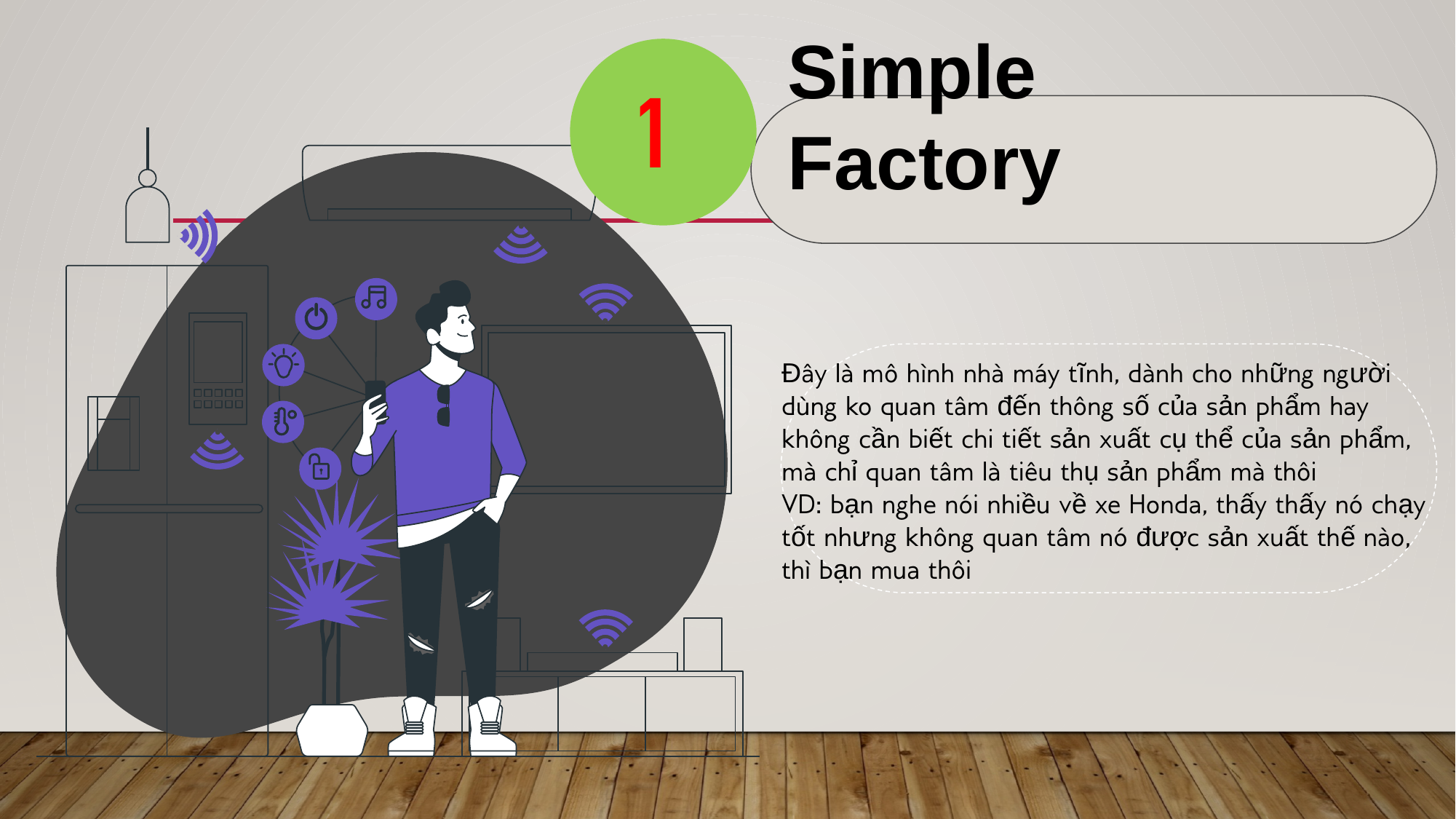

1

Simple Factory

Đây là mô hình nhà máy tĩnh, dành cho những người dùng ko quan tâm đến thông số của sản phẩm hay không cần biết chi tiết sản xuất cụ thể của sản phẩm, mà chỉ quan tâm là tiêu thụ sản phẩm mà thôi
VD: bạn nghe nói nhiều về xe Honda, thấy thấy nó chạy tốt nhưng không quan tâm nó được sản xuất thế nào, thì bạn mua thôi